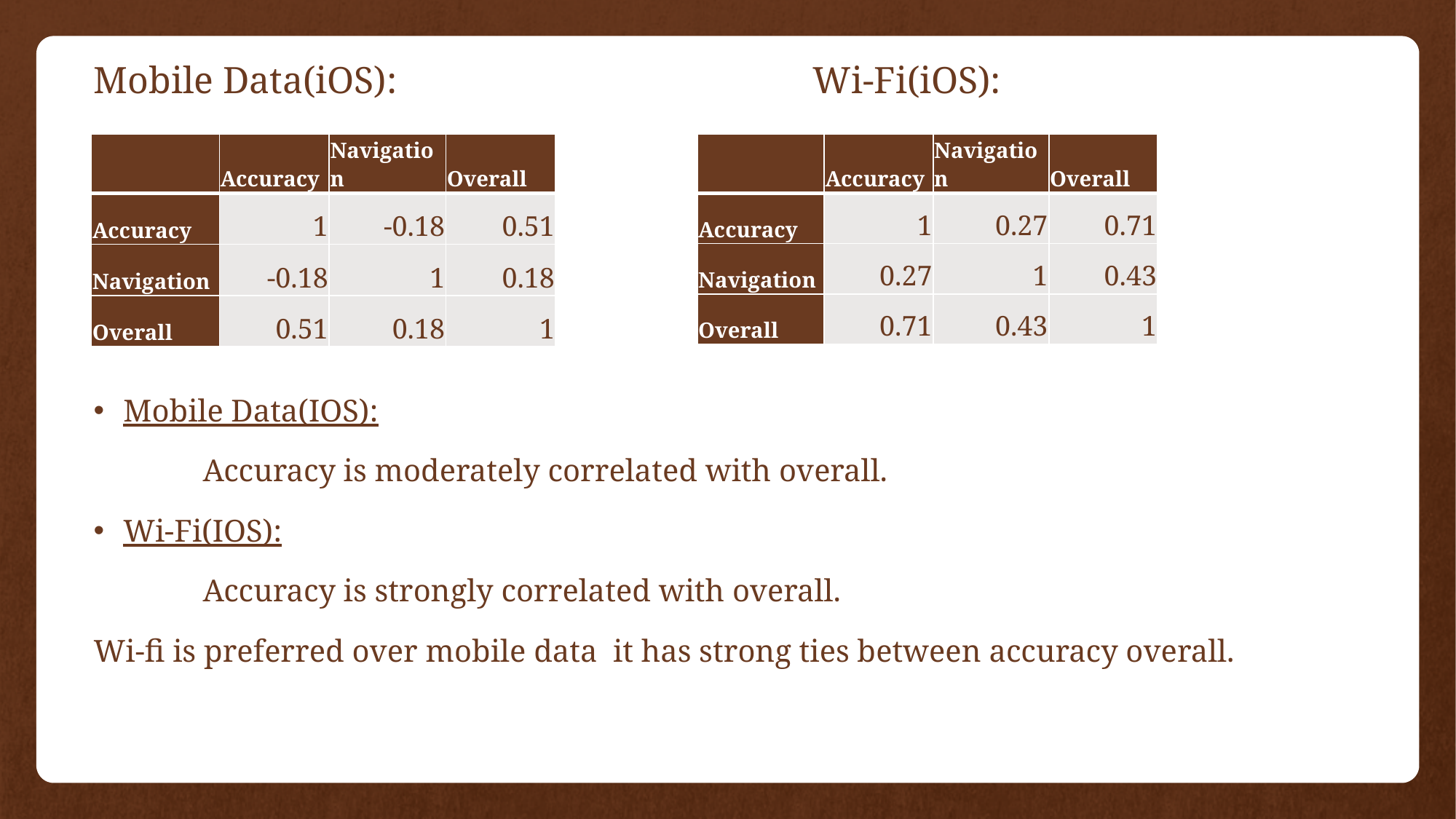

Mobile Data(iOS):                                            Wi-Fi(iOS):

Mobile Data(IOS):
	Accuracy is moderately correlated with overall.
Wi-Fi(IOS):
	Accuracy is strongly correlated with overall.
Wi-fi is preferred over mobile data  it has strong ties between accuracy overall.
|  | Accuracy | Navigation | Overall |
| --- | --- | --- | --- |
| Accuracy | 1 | -0.18 | 0.51 |
| Navigation | -0.18 | 1 | 0.18 |
| Overall | 0.51 | 0.18 | 1 |
|  | Accuracy | Navigation | Overall |
| --- | --- | --- | --- |
| Accuracy | 1 | 0.27 | 0.71 |
| Navigation | 0.27 | 1 | 0.43 |
| Overall | 0.71 | 0.43 | 1 |